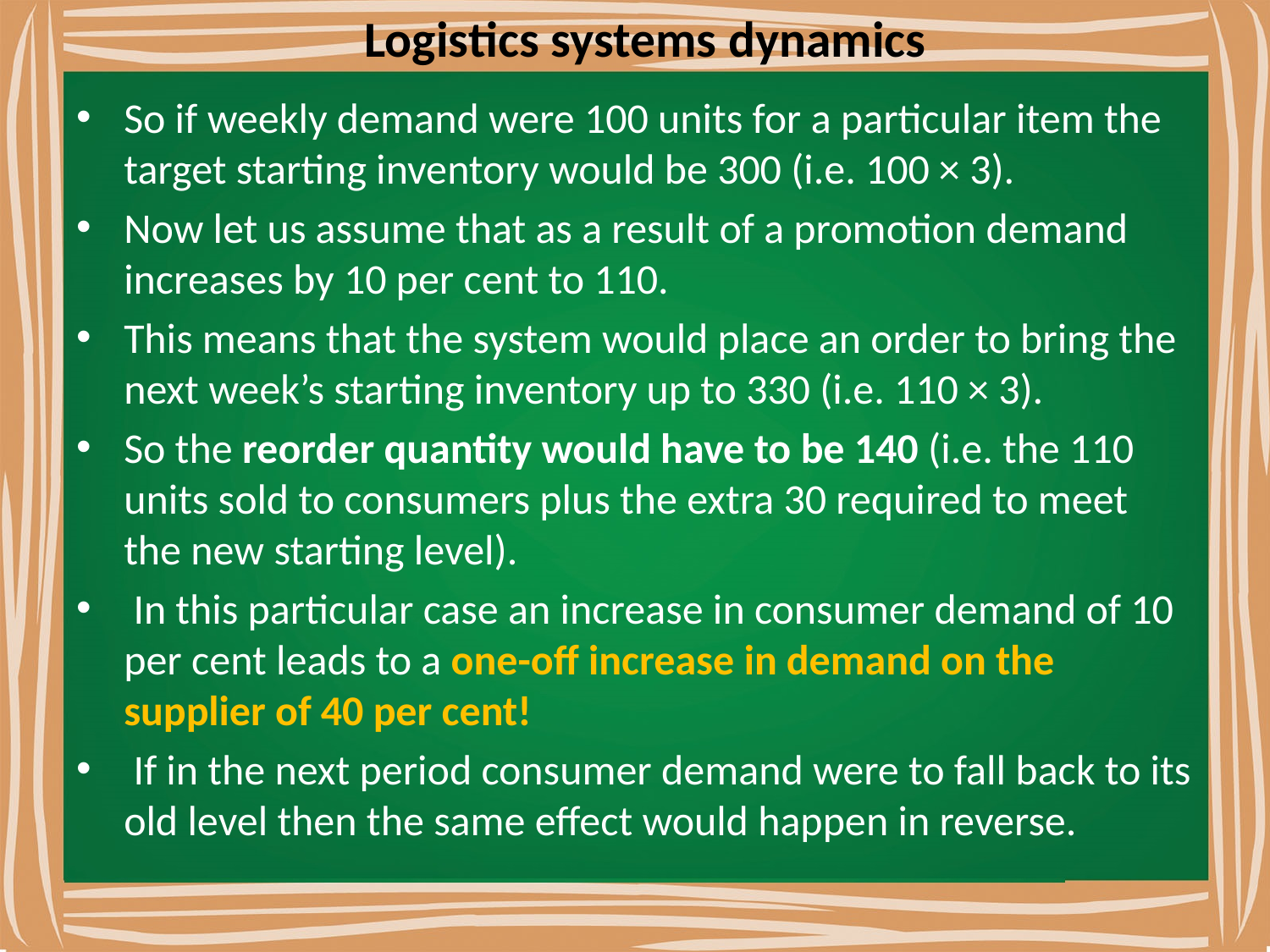

# Logistics systems dynamics
So if weekly demand were 100 units for a particular item the target starting inventory would be 300 (i.e. 100 × 3).
Now let us assume that as a result of a promotion demand increases by 10 per cent to 110.
This means that the system would place an order to bring the next week’s starting inventory up to 330 (i.e. 110 × 3).
So the reorder quantity would have to be 140 (i.e. the 110 units sold to consumers plus the extra 30 required to meet the new starting level).
 In this particular case an increase in consumer demand of 10 per cent leads to a one-off increase in demand on the supplier of 40 per cent!
 If in the next period consumer demand were to fall back to its old level then the same effect would happen in reverse.